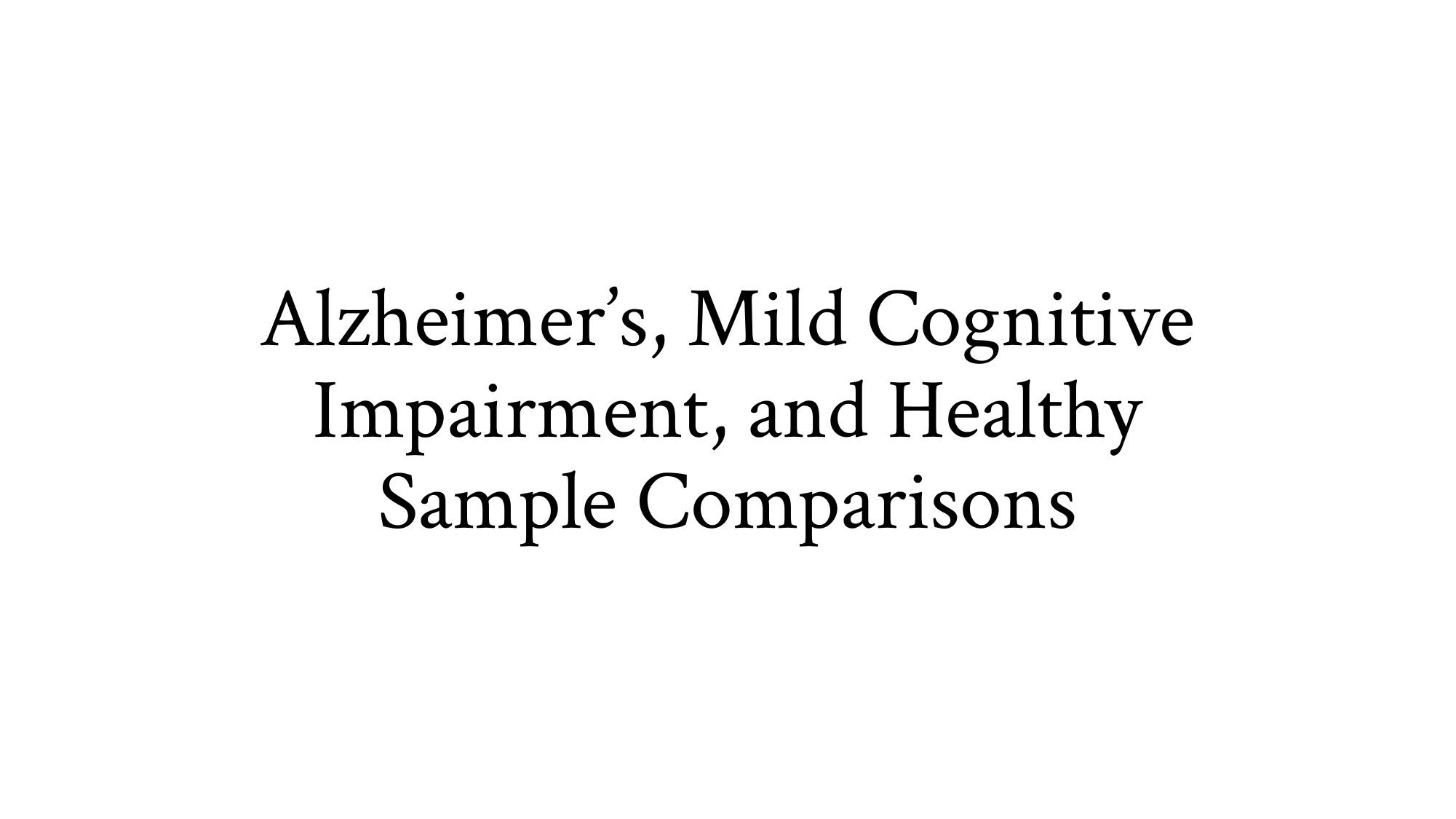

# Alzheimer’s, Mild Cognitive Impairment, and Healthy Sample Comparisons